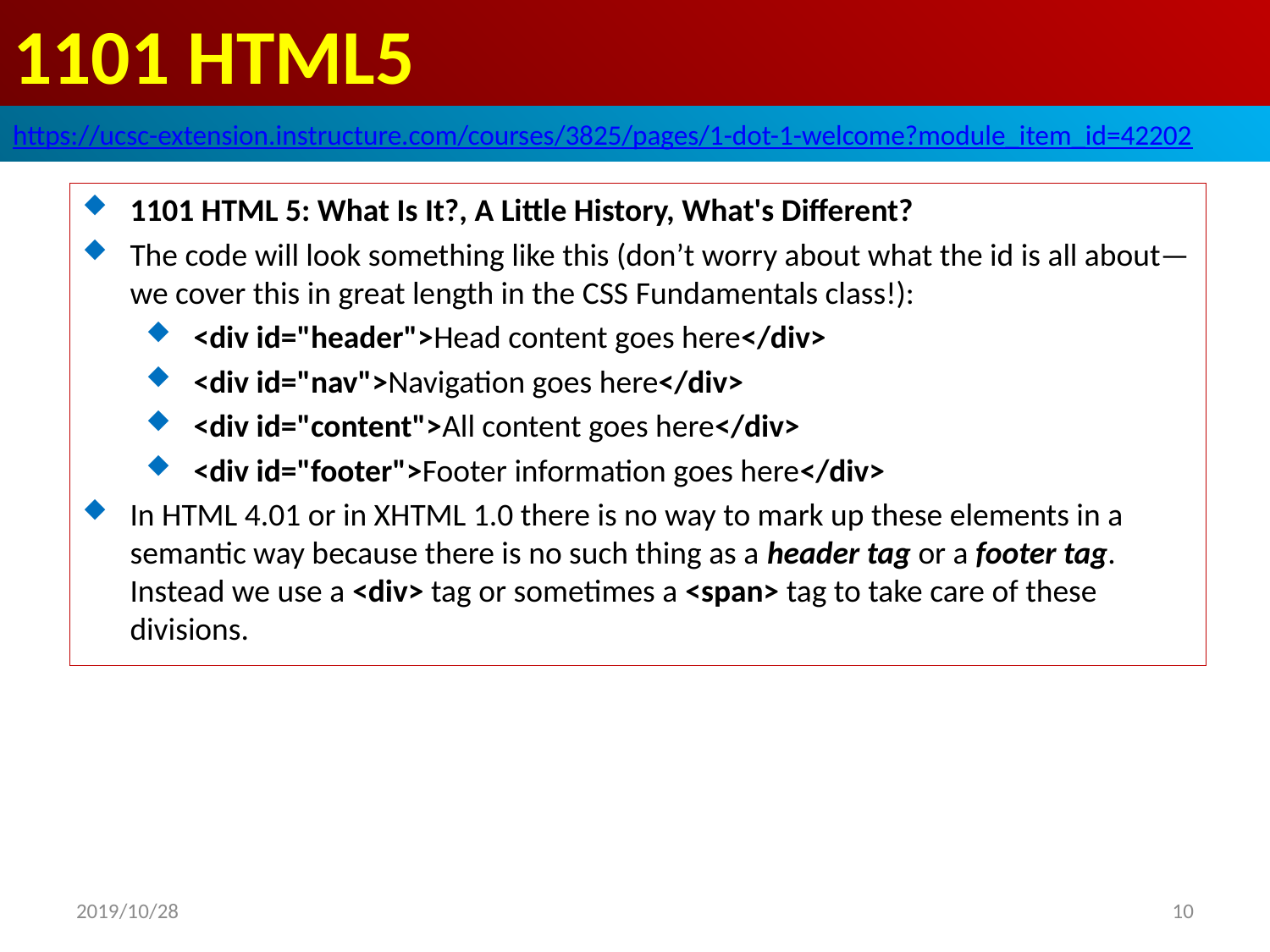

# 1101 HTML5

https://ucsc-extension.instructure.com/courses/3825/pages/1-dot-1-welcome?module_item_id=42202
1101 HTML 5: What Is It?, A Little History, What's Different?
The code will look something like this (don’t worry about what the id is all about—we cover this in great length in the CSS Fundamentals class!):
<div id="header">Head content goes here</div>
<div id="nav">Navigation goes here</div>
<div id="content">All content goes here</div>
<div id="footer">Footer information goes here</div>
In HTML 4.01 or in XHTML 1.0 there is no way to mark up these elements in a semantic way because there is no such thing as a header tag or a footer tag. Instead we use a <div> tag or sometimes a <span> tag to take care of these divisions.
2019/10/28
10